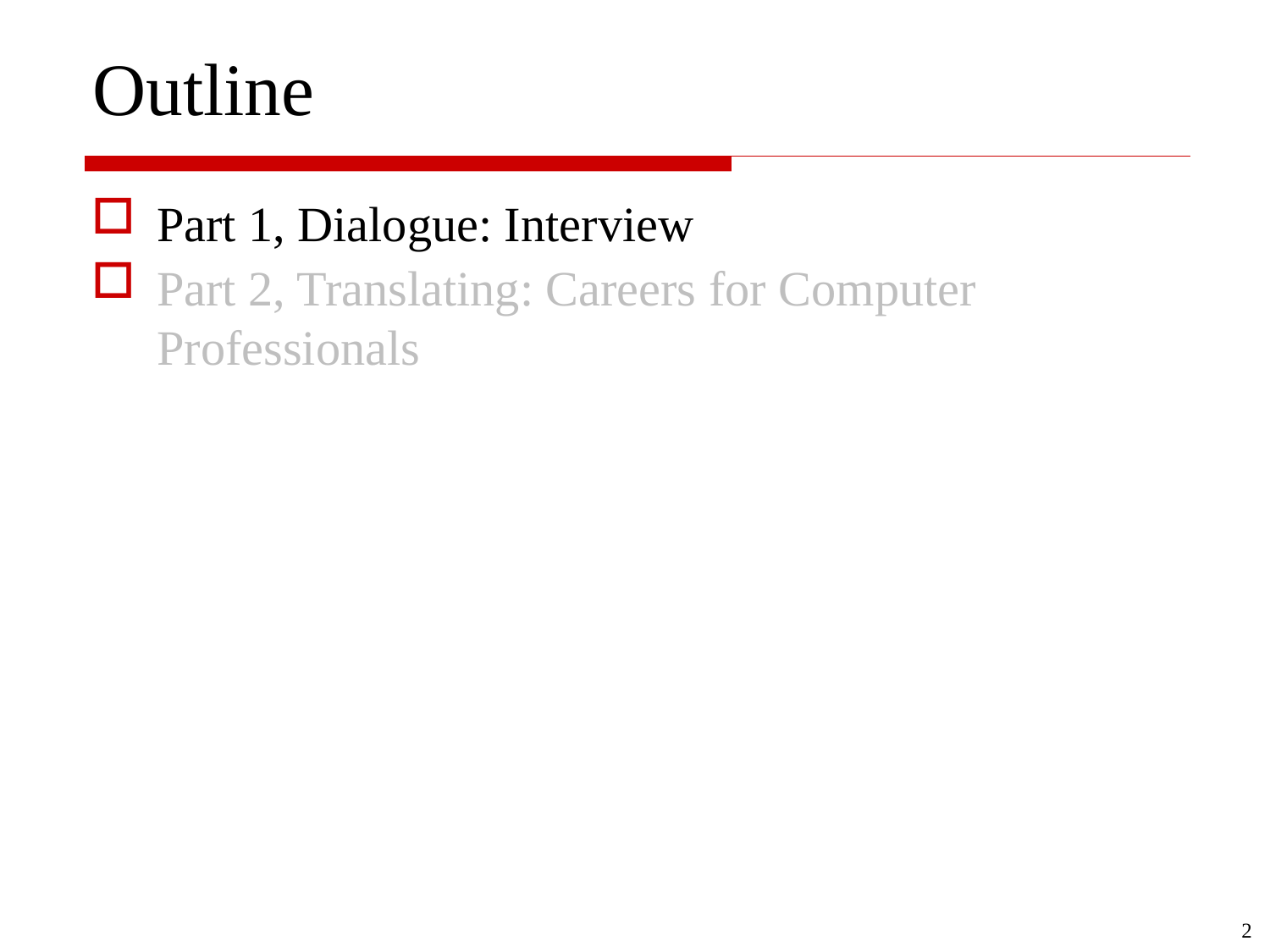

# Outline
Part 1, Dialogue: Interview
Part 2, Translating: Careers for Computer Professionals
2